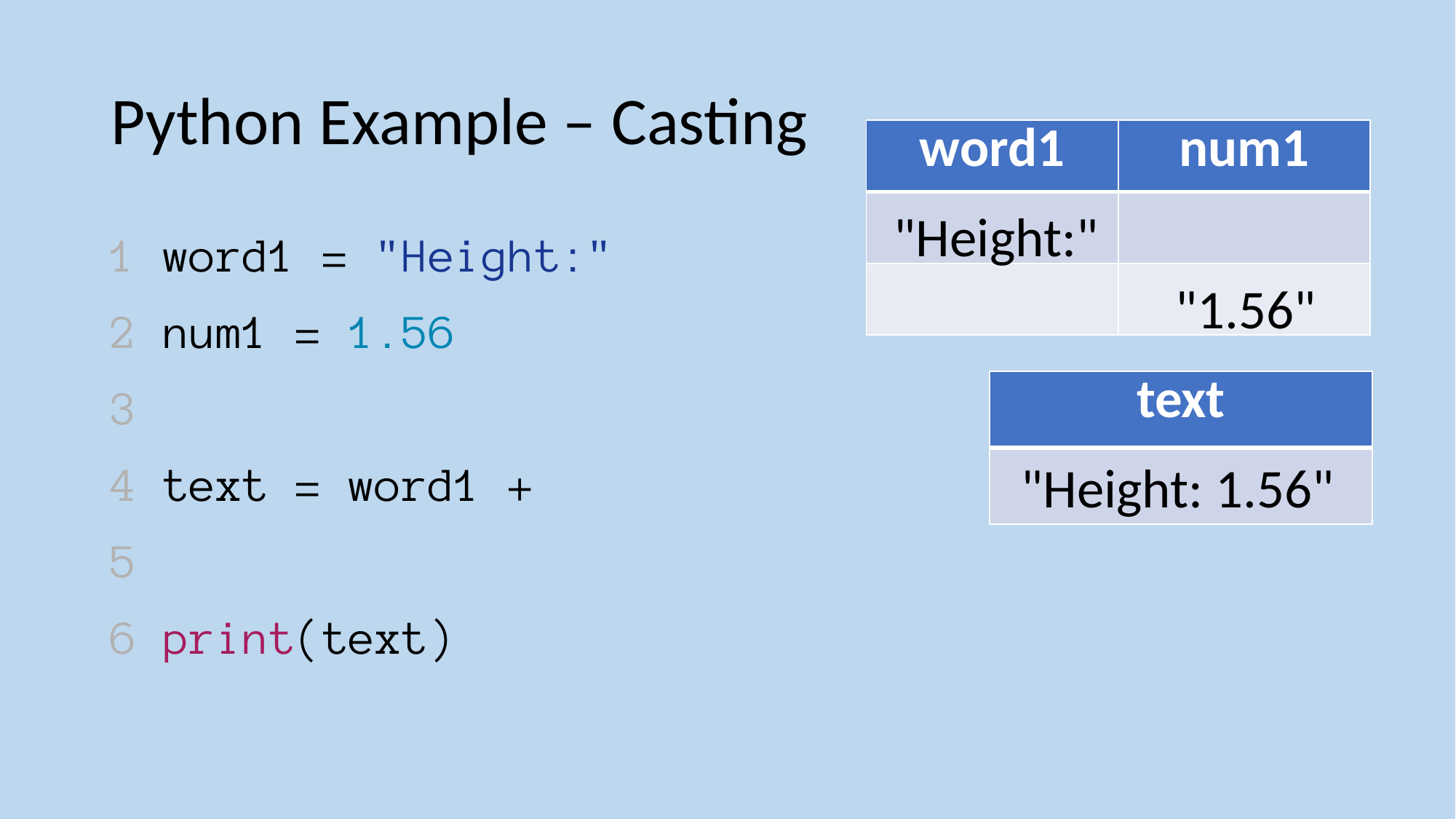

# Python Example – Casting
| word1 | num1 |
| --- | --- |
|  |  |
|  |  |
"Height:"
1 word1 = "Height:"
2 num1 = 1.56
3
4 text = word1 +
5
6 print(text)
"1.56"
| text |
| --- |
|  |
"Height: 1.56"